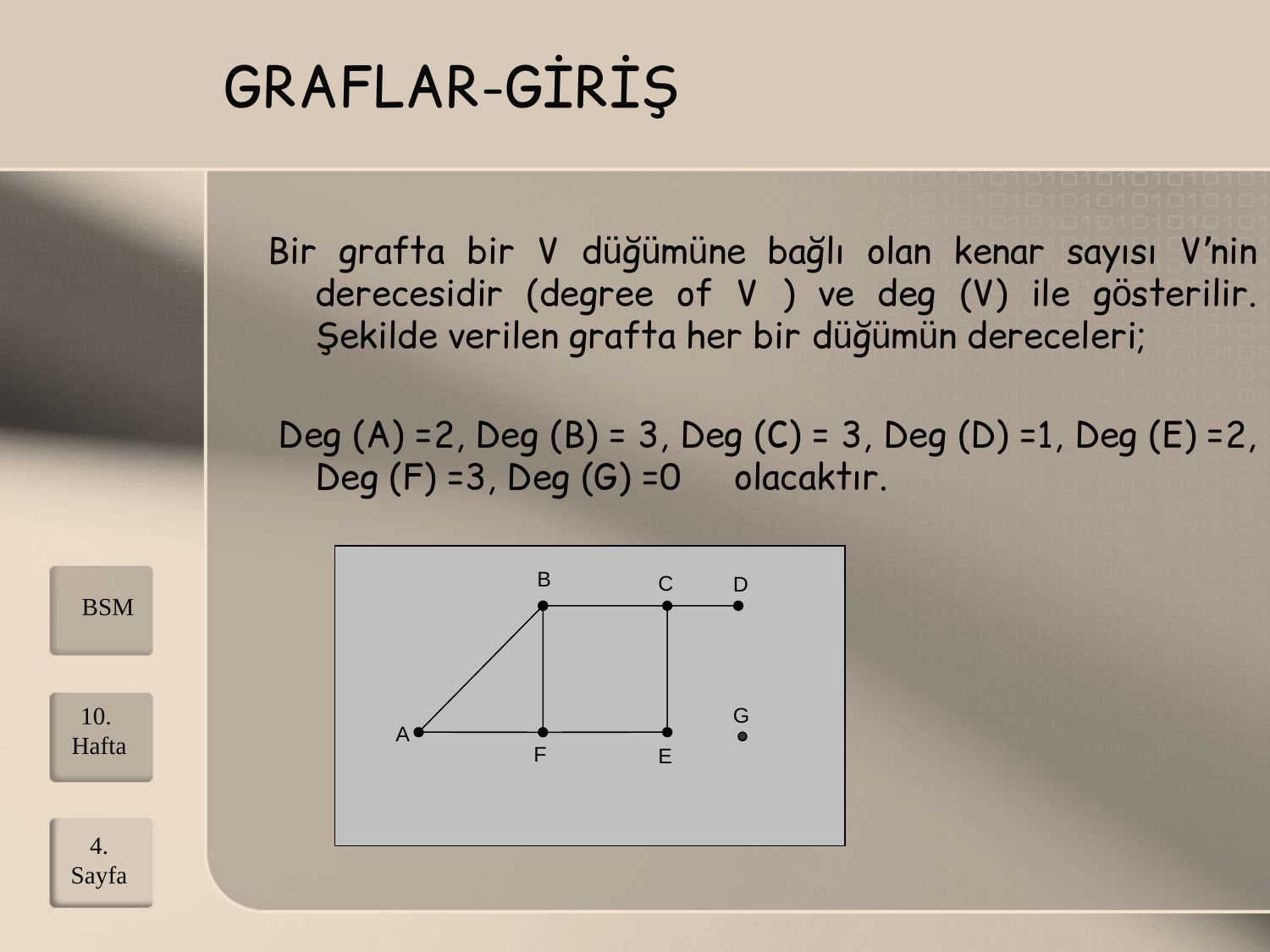

# GRAFLAR-GİRİŞ
Bir grafta bir V düğümüne bağlı olan kenar sayısı V’nin derecesidir (degree of V ) ve deg (V) ile gösterilir. Şekilde verilen grafta her bir düğümün dereceleri;

 Deg (A) =2, Deg (B) = 3, Deg (C) = 3, Deg (D) =1, Deg (E) =2, Deg (F) =3, Deg (G) =0     olacaktır.

B
C
D

G
A

F
E
BSM
10.  Hafta
4. Sayfa